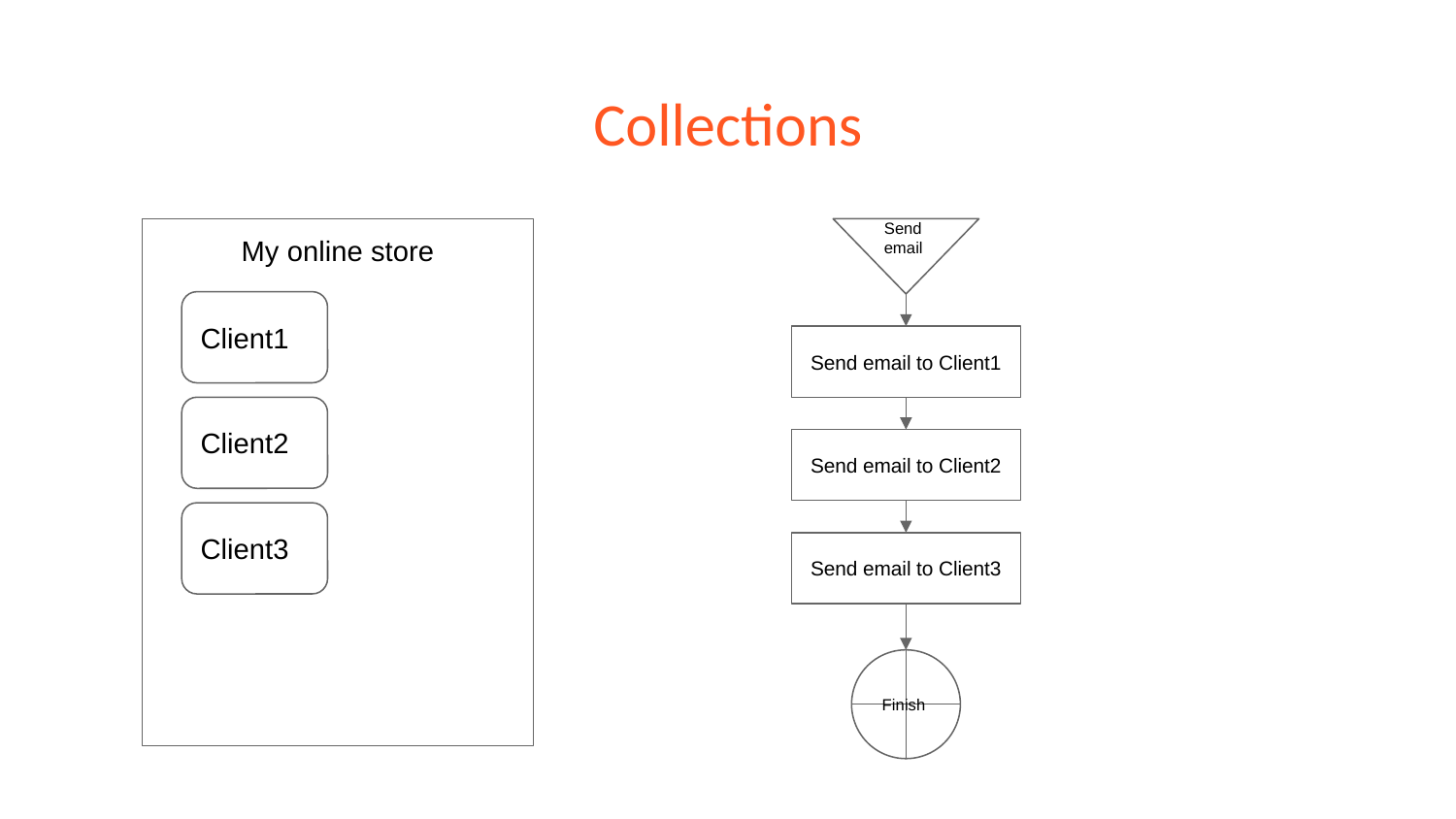

# Collections
My online store
Send email
Client1
Send email to Client1
Client2
Send email to Client2
Client3
Send email to Client3
Finish